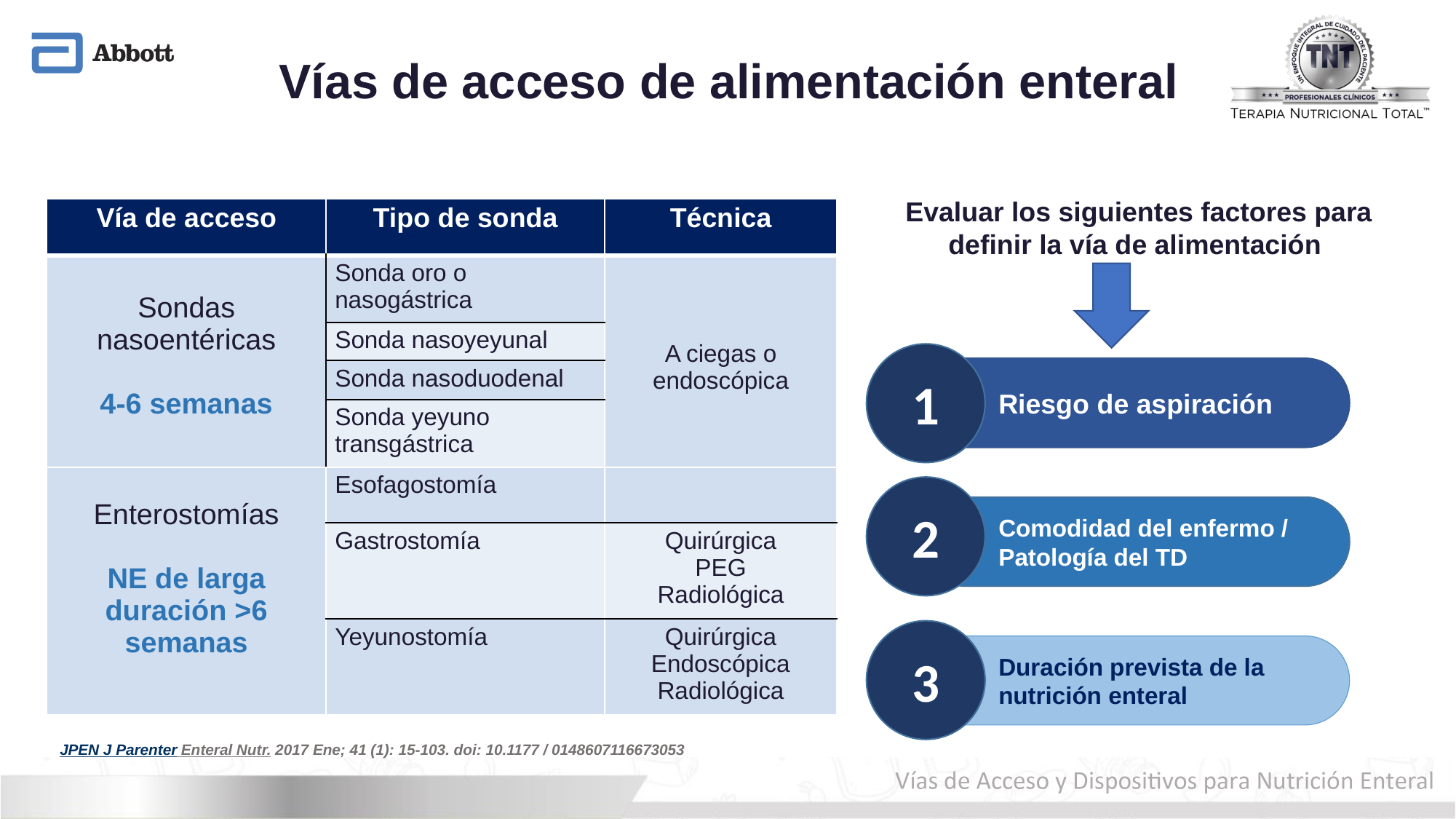

# Vías de acceso de alimentación enteral
Evaluar los siguientes factores para definir la vía de alimentación

1
Riesgo de aspiración
2
Comodidad del enfermo / Patología del TD
3
Duración prevista de la nutrición enteral
| Vía de acceso | Tipo de sonda | Técnica |
| --- | --- | --- |
| Sondas nasoentéricas 4-6 semanas | Sonda oro o nasogástrica | A ciegas o endoscópica |
|  | Sonda nasoyeyunal |  |
|  | Sonda nasoduodenal |  |
|  | Sonda yeyuno transgástrica |  |
| Enterostomías NE de larga duración >6 semanas | Esofagostomía |  |
|  | Gastrostomía | Quirúrgica PEG Radiológica |
|  | Yeyunostomía | Quirúrgica Endoscópica Radiológica |
JPEN J Parenter Enteral Nutr. 2017 Ene; 41 (1): 15-103. doi: 10.1177 / 0148607116673053